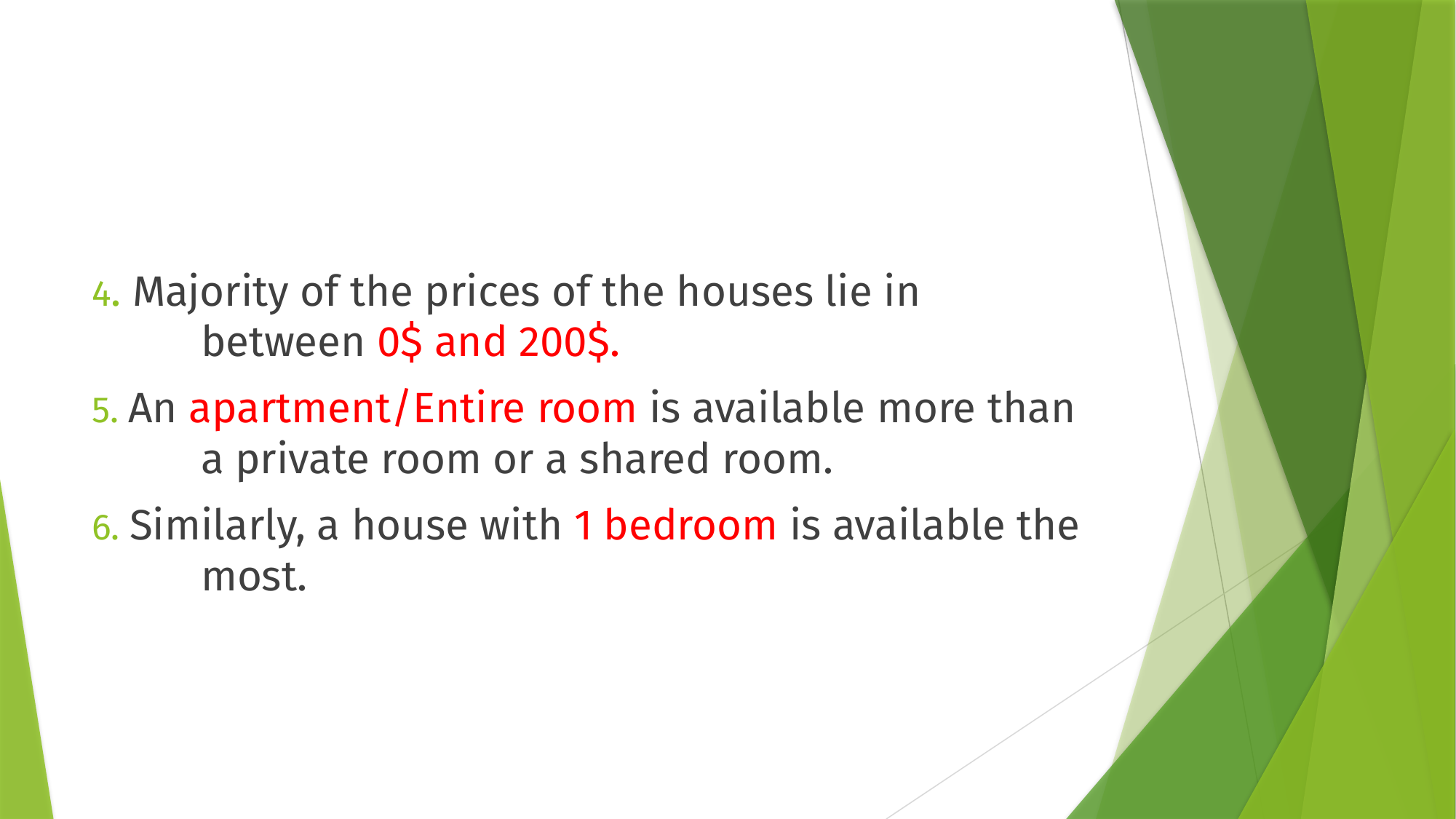

4. Majority of the prices of the houses lie in                   	between 0$ and 200$.
5. An apartment/Entire room is available more than 	a private room or a shared room.
6. Similarly, a house with 1 bedroom is available the 	most.